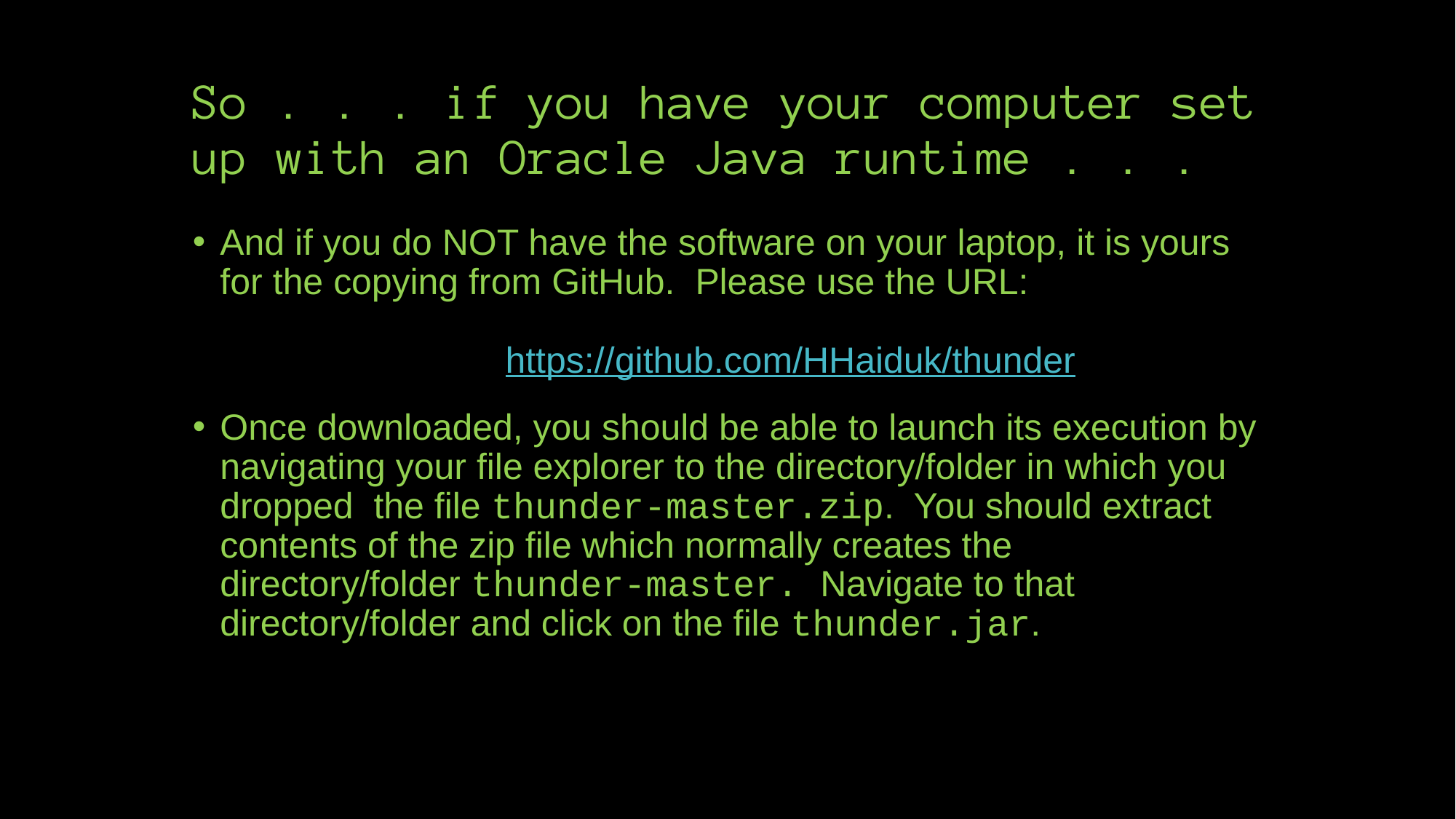

# So . . . if you have your computer set up with an Oracle Java runtime . . .
And if you do NOT have the software on your laptop, it is yours for the copying from GitHub.  Please use the URL:
                            https://github.com/HHaiduk/thunder
Once downloaded, you should be able to launch its execution by navigating your file explorer to the directory/folder in which you dropped  the file thunder-master.zip.  You should extract contents of the zip file which normally creates the directory/folder thunder-master. Navigate to that directory/folder and click on the file thunder.jar.